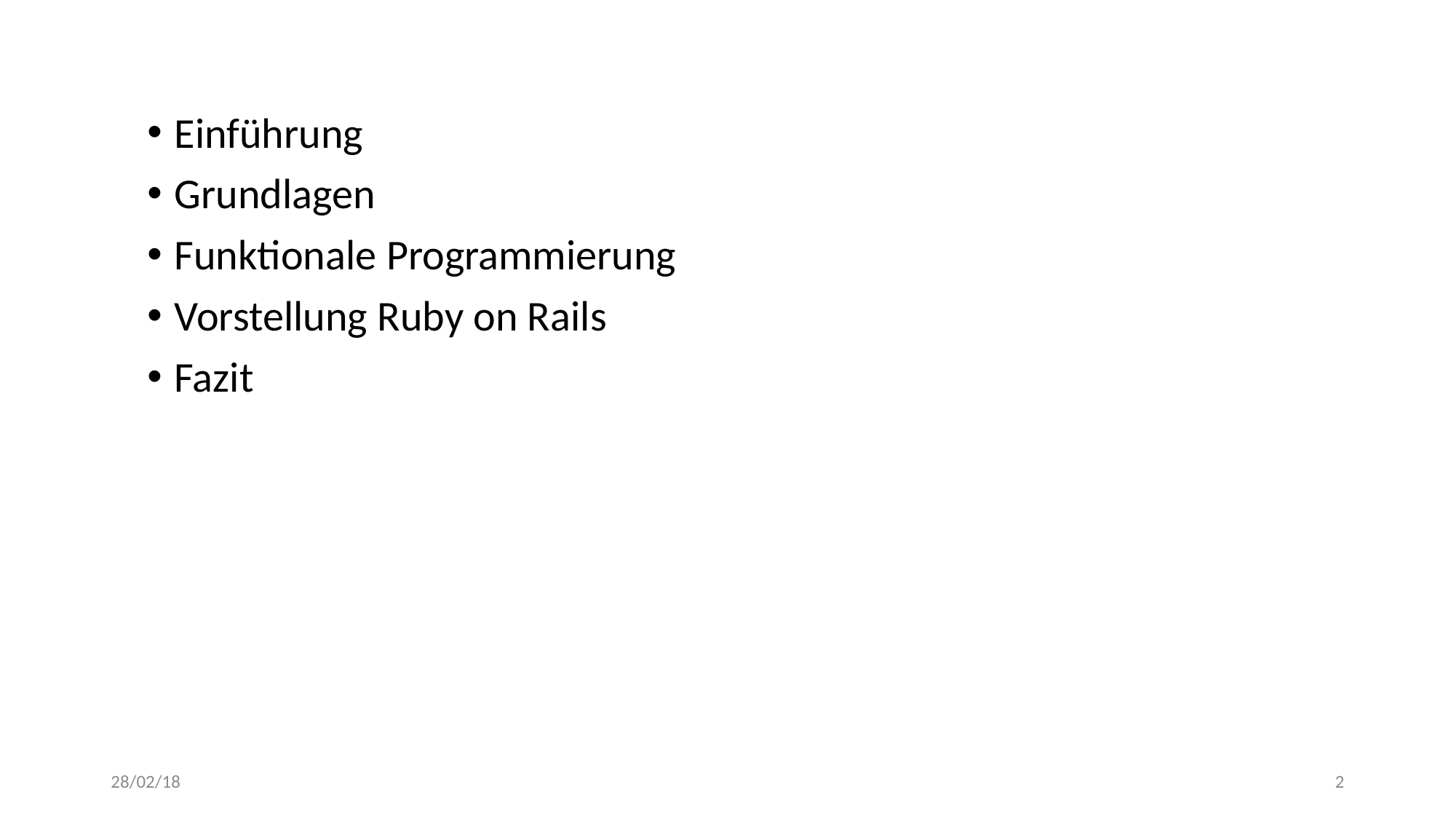

Einführung
Grundlagen
Funktionale Programmierung
Vorstellung Ruby on Rails
Fazit

28/02/18
2